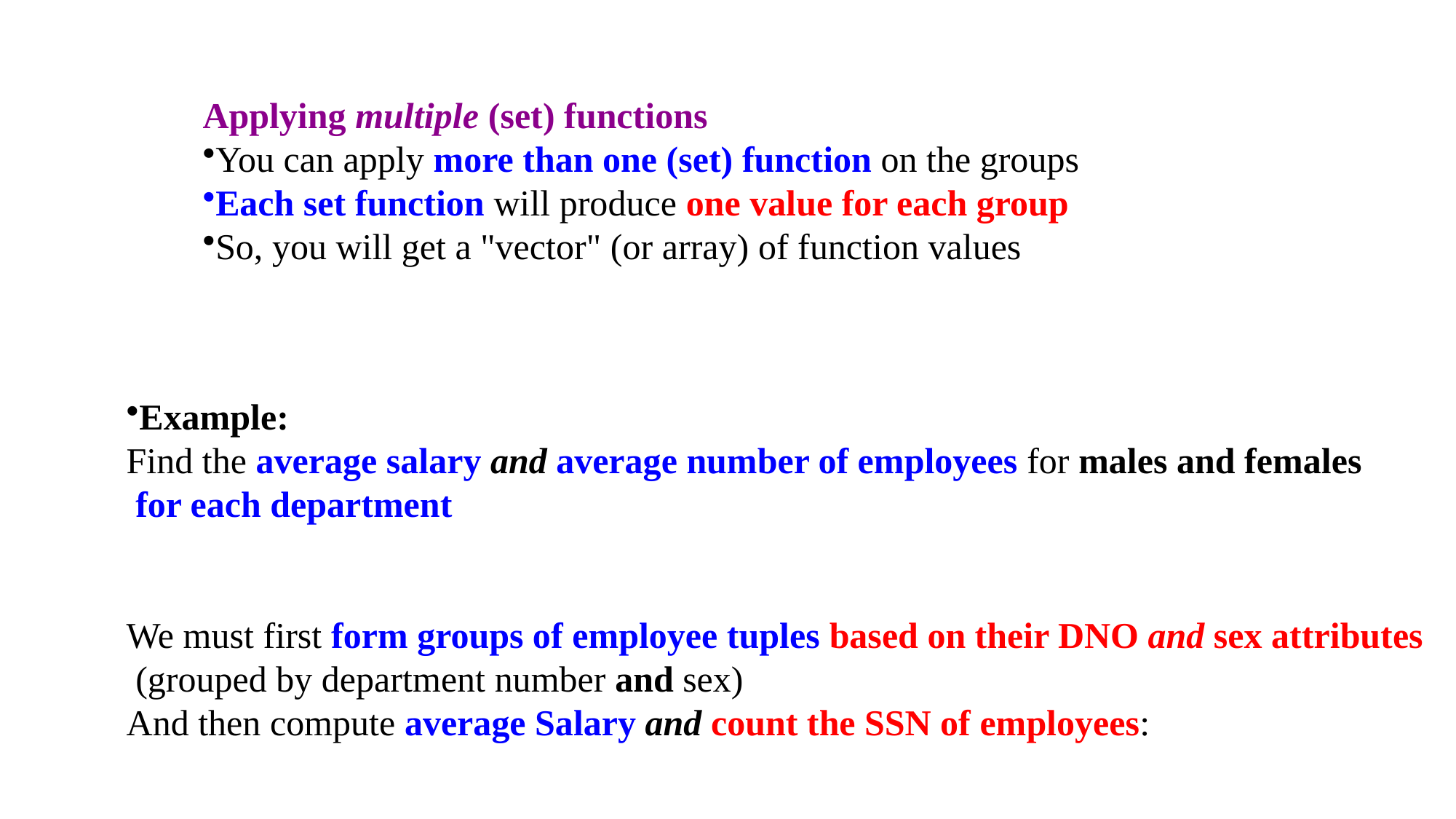

Applying multiple (set) functions
You can apply more than one (set) function on the groups
Each set function will produce one value for each group
So, you will get a "vector" (or array) of function values

Example:
Find the average salary and average number of employees for males and females
 for each department

We must first form groups of employee tuples based on their DNO and sex attributes
 (grouped by department number and sex)
And then compute average Salary and count the SSN of employees: